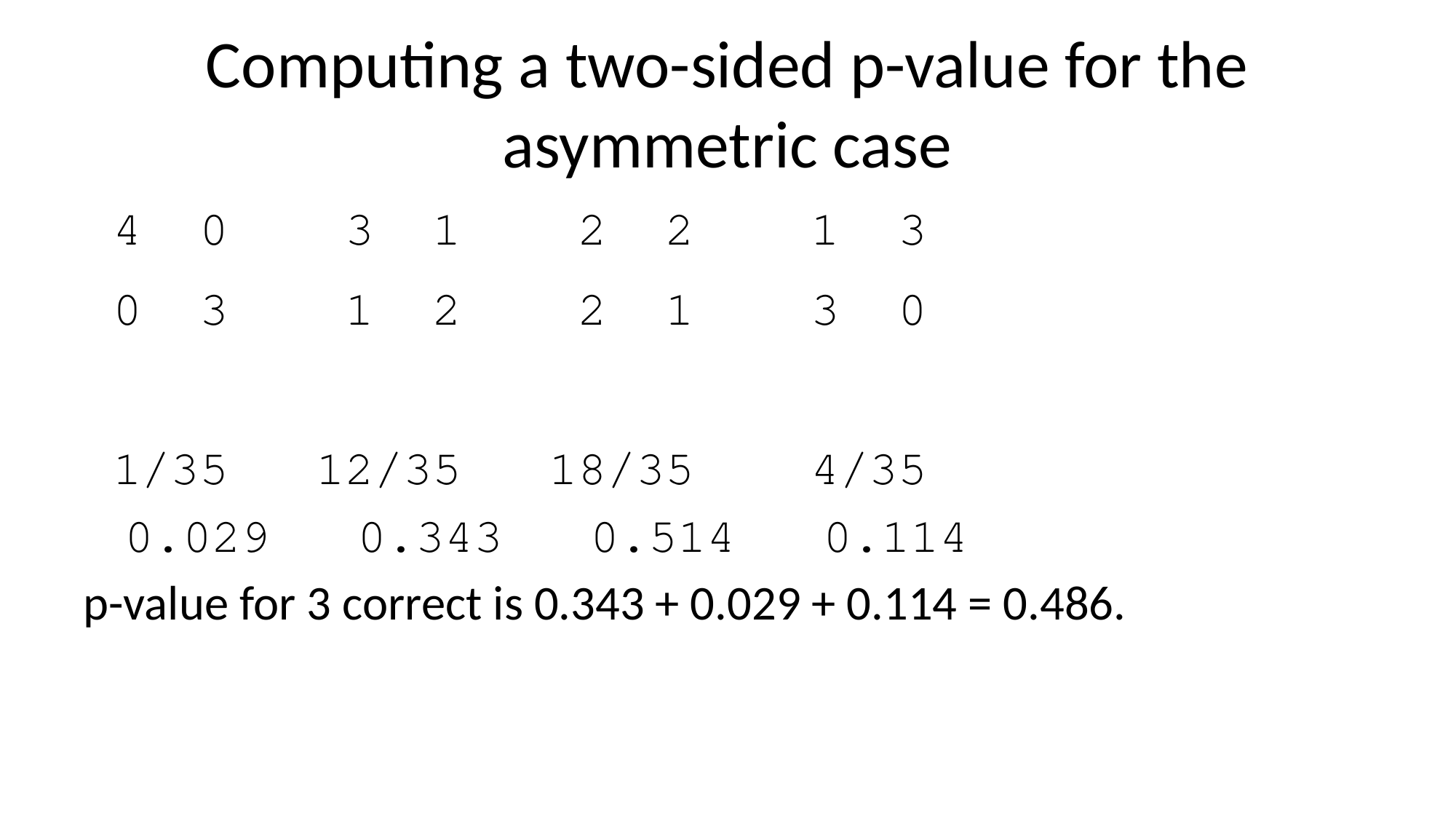

# Computing a two-sided p-value for the asymmetric case
 4  0    3  1    2  2    1  3
 0  3    1  2    2  1    3  0

 1/35   12/35   18/35    4/35
0.029   0.343   0.514   0.114
p-value for 3 correct is 0.343 + 0.029 + 0.114 = 0.486.